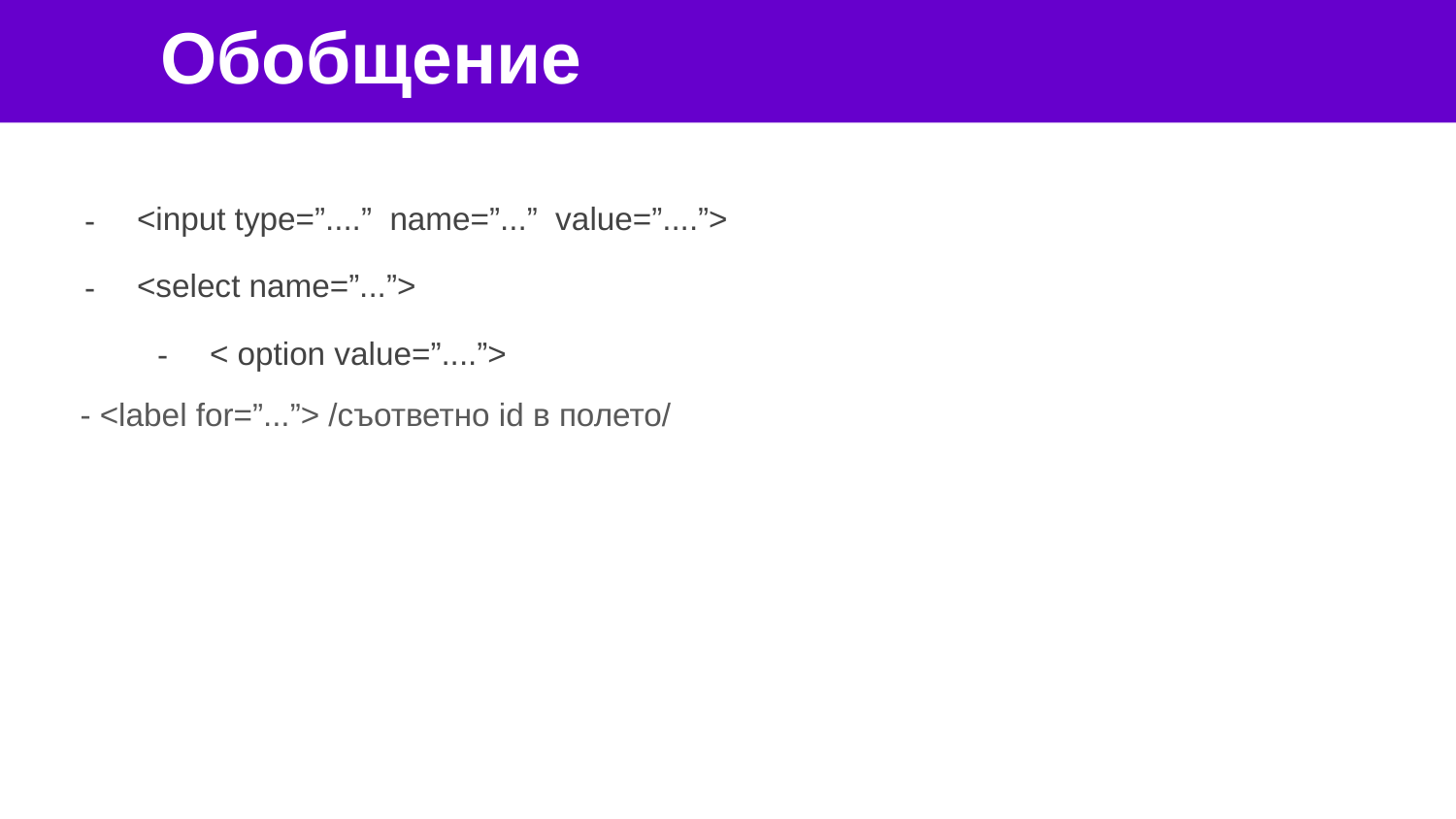

# Обобщение
<input type=”....”  name=”...”  value=”....”>
<select name=”...”>
< option value=”....”>
- <label for=”...”> /съответно id в полето/